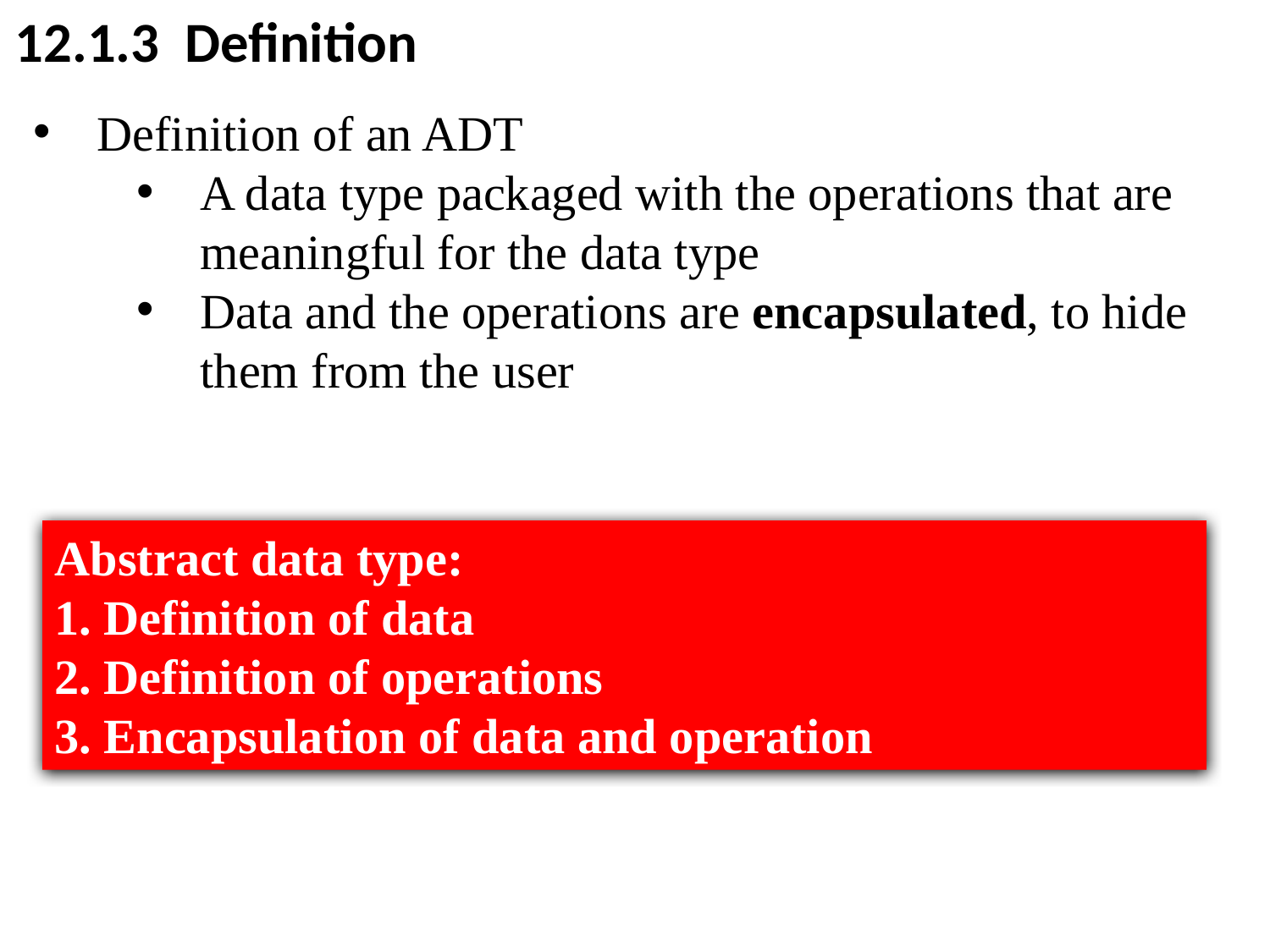

12.1.3  Definition
Definition of an ADT
A data type packaged with the operations that are meaningful for the data type
Data and the operations are encapsulated, to hide them from the user
Abstract data type:
1. Definition of data
2. Definition of operations
3. Encapsulation of data and operation